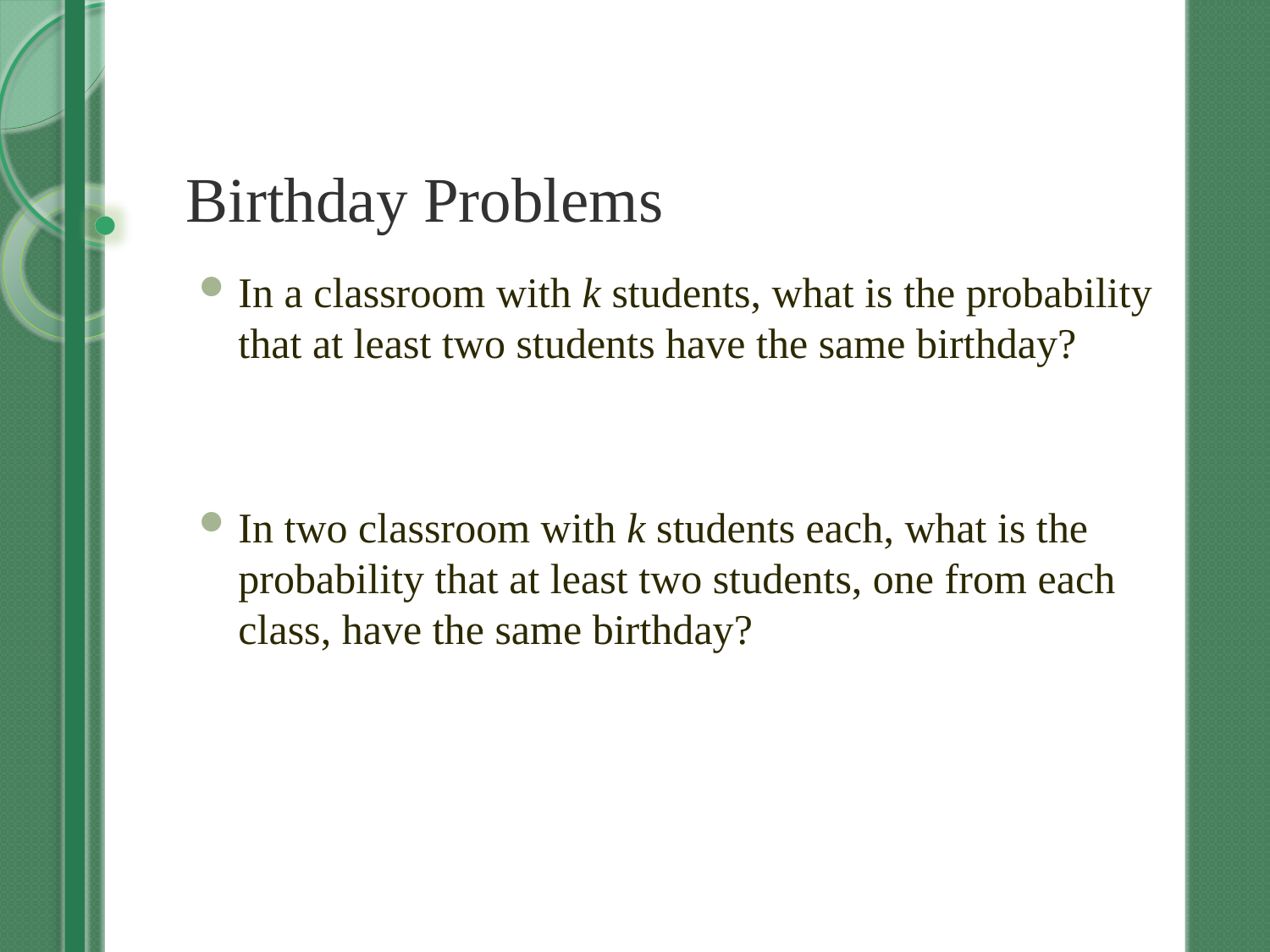

# Birthday Problems
In a classroom with k students, what is the probability that at least two students have the same birthday?

In two classroom with k students each, what is the probability that at least two students, one from each class, have the same birthday?